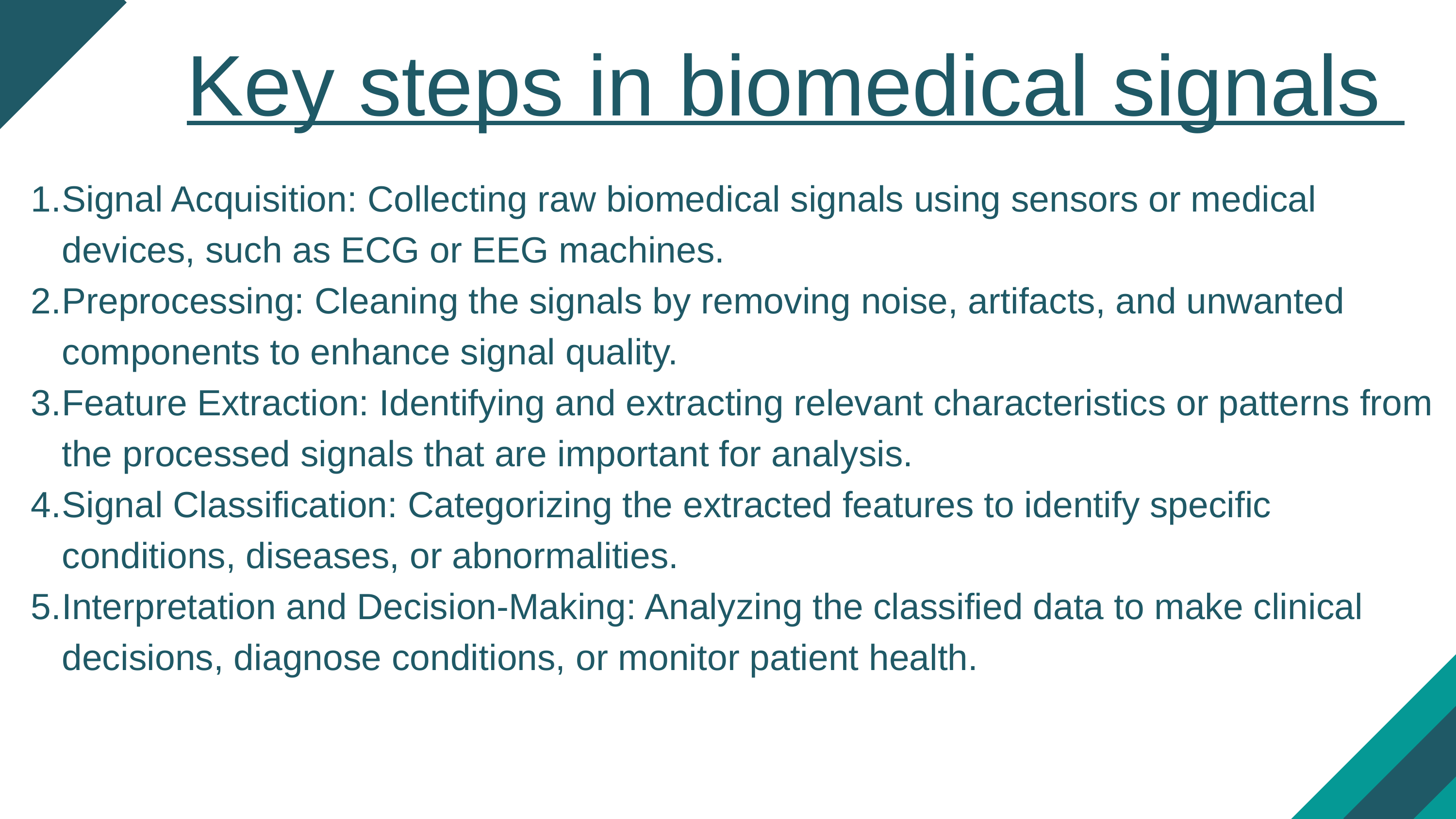

Key steps in biomedical signals
Signal Acquisition: Collecting raw biomedical signals using sensors or medical devices, such as ECG or EEG machines.
Preprocessing: Cleaning the signals by removing noise, artifacts, and unwanted components to enhance signal quality.
Feature Extraction: Identifying and extracting relevant characteristics or patterns from the processed signals that are important for analysis.
Signal Classification: Categorizing the extracted features to identify specific conditions, diseases, or abnormalities.
Interpretation and Decision-Making: Analyzing the classified data to make clinical decisions, diagnose conditions, or monitor patient health.